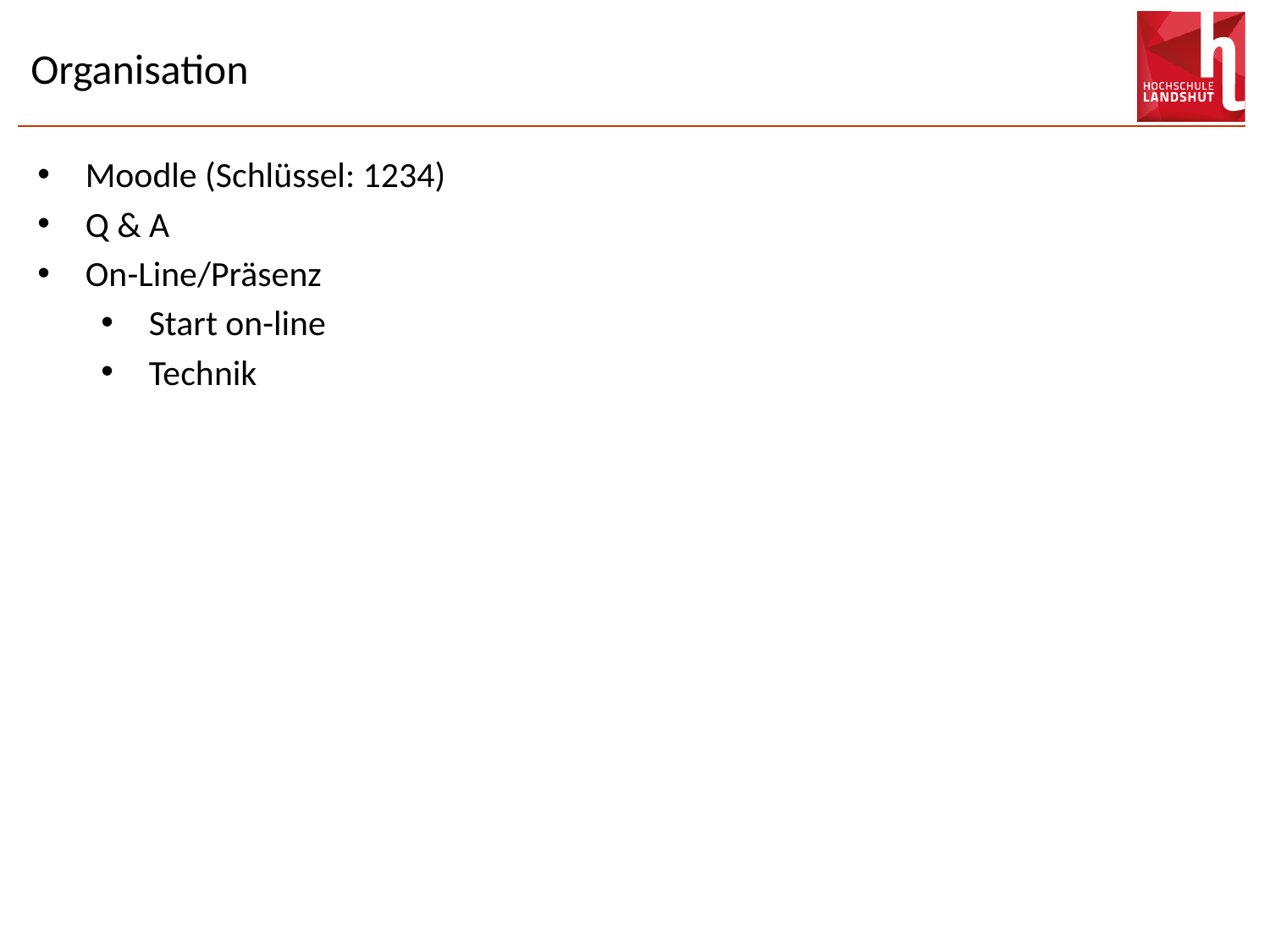

# Organisation
Moodle (Schlüssel: 1234)
Q & A
On-Line/Präsenz
Start on-line
Technik